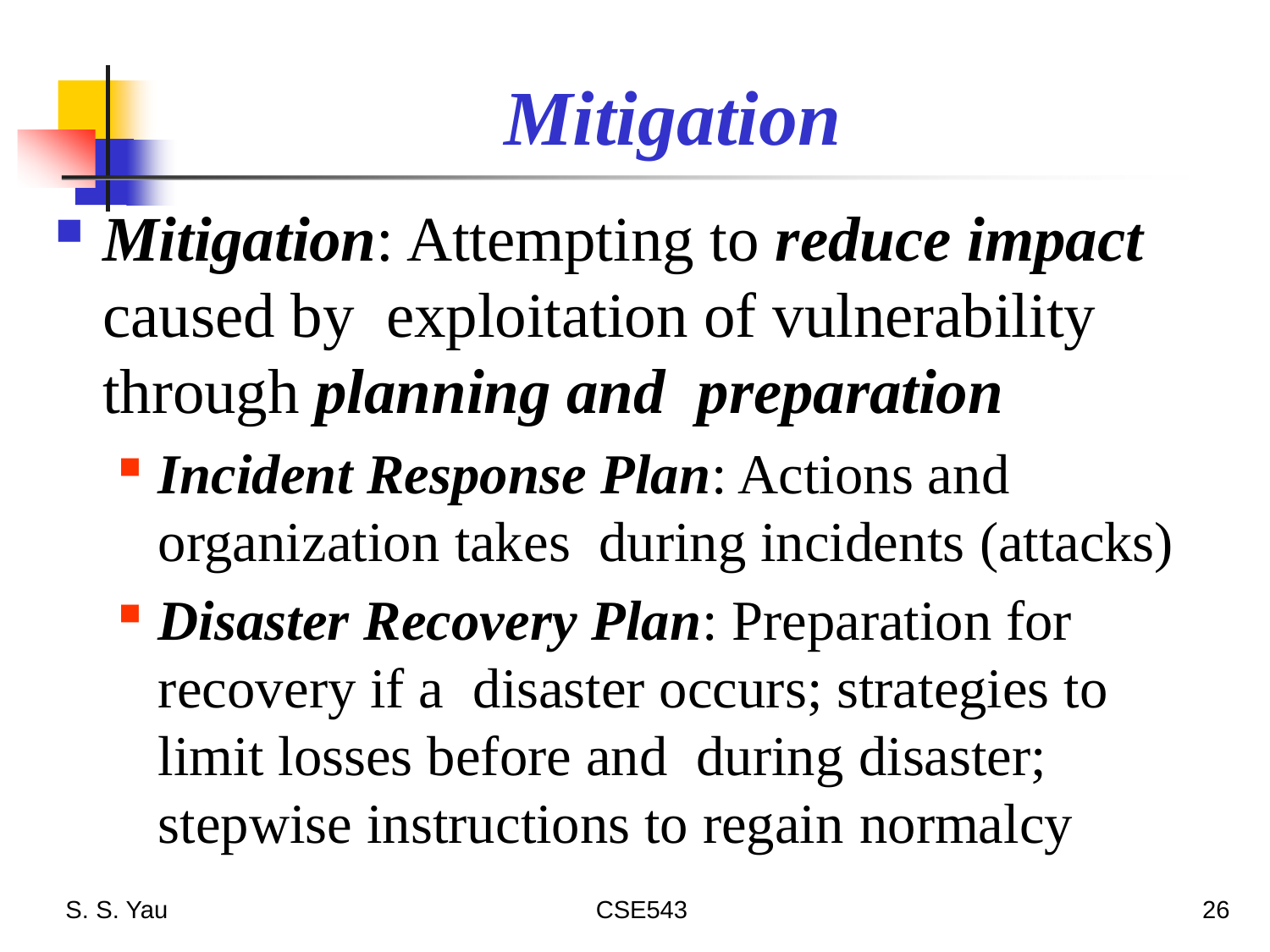

# Mitigation

Mitigation: Attempting to reduce impact caused by  exploitation of vulnerability through planning and  preparation
Incident Response Plan: Actions and organization takes  during incidents (attacks)
Disaster Recovery Plan: Preparation for recovery if a  disaster occurs; strategies to limit losses before and  during disaster; stepwise instructions to regain normalcy
S. S. Yau
CSE543
26